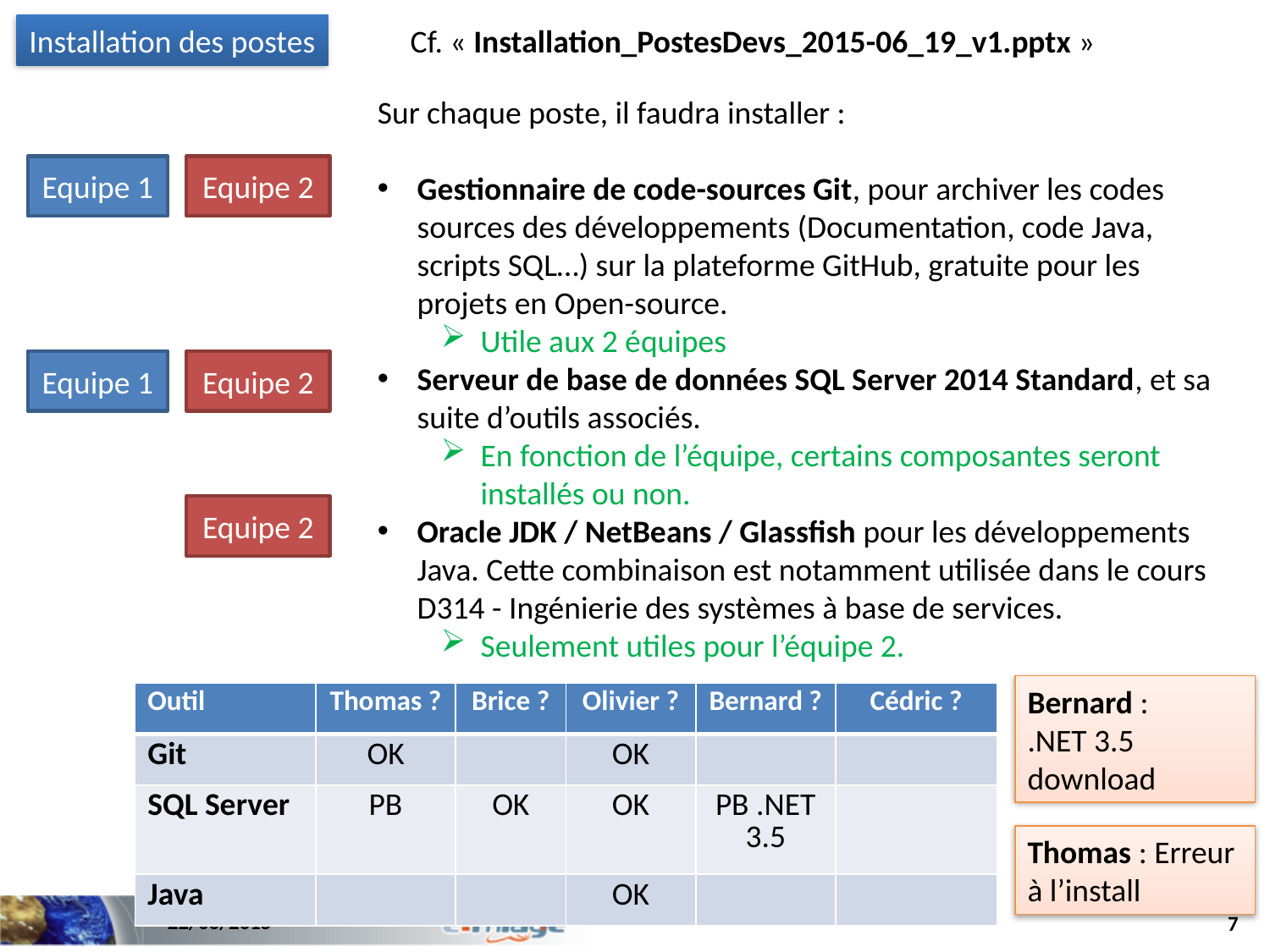

Installation des postes
Cf. « Installation_PostesDevs_2015-06_19_v1.pptx »
Sur chaque poste, il faudra installer :

Gestionnaire de code-sources Git, pour archiver les codes sources des développements (Documentation, code Java, scripts SQL…) sur la plateforme GitHub, gratuite pour les projets en Open-source.
Utile aux 2 équipes
Serveur de base de données SQL Server 2014 Standard, et sa suite d’outils associés.
En fonction de l’équipe, certains composantes seront installés ou non.
Oracle JDK / NetBeans / Glassfish pour les développements Java. Cette combinaison est notamment utilisée dans le cours D314 - Ingénierie des systèmes à base de services.
Seulement utiles pour l’équipe 2.
Equipe 1
Equipe 2
Equipe 1
Equipe 2
Equipe 2
Bernard :
.NET 3.5 download
| Outil | Thomas ? | Brice ? | Olivier ? | Bernard ? | Cédric ? |
| --- | --- | --- | --- | --- | --- |
| Git | OK |  | OK |  |  |
| SQL Server | PB | OK | OK | PB .NET 3.5 |  |
| Java |  |  | OK |  |  |
Thomas : Erreur à l’install